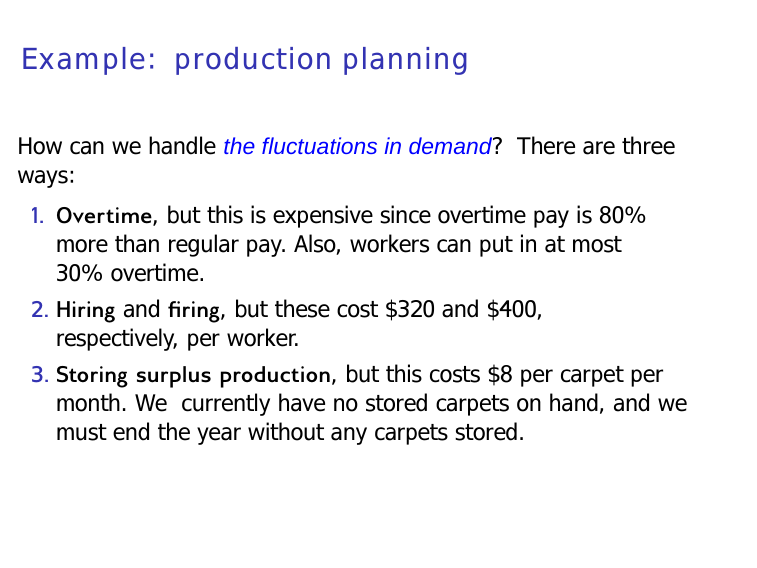

# Example:  production planning
How can we handle the fluctuations in demand?  There are three ways:
Overtime, but this is expensive since overtime pay is 80% more than regular pay. Also, workers can put in at most 30% overtime.
Hiring and firing, but these cost $320 and $400, respectively, per worker.
Storing surplus production, but this costs $8 per carpet per month. We  currently have no stored carpets on hand, and we must end the year without any carpets stored.